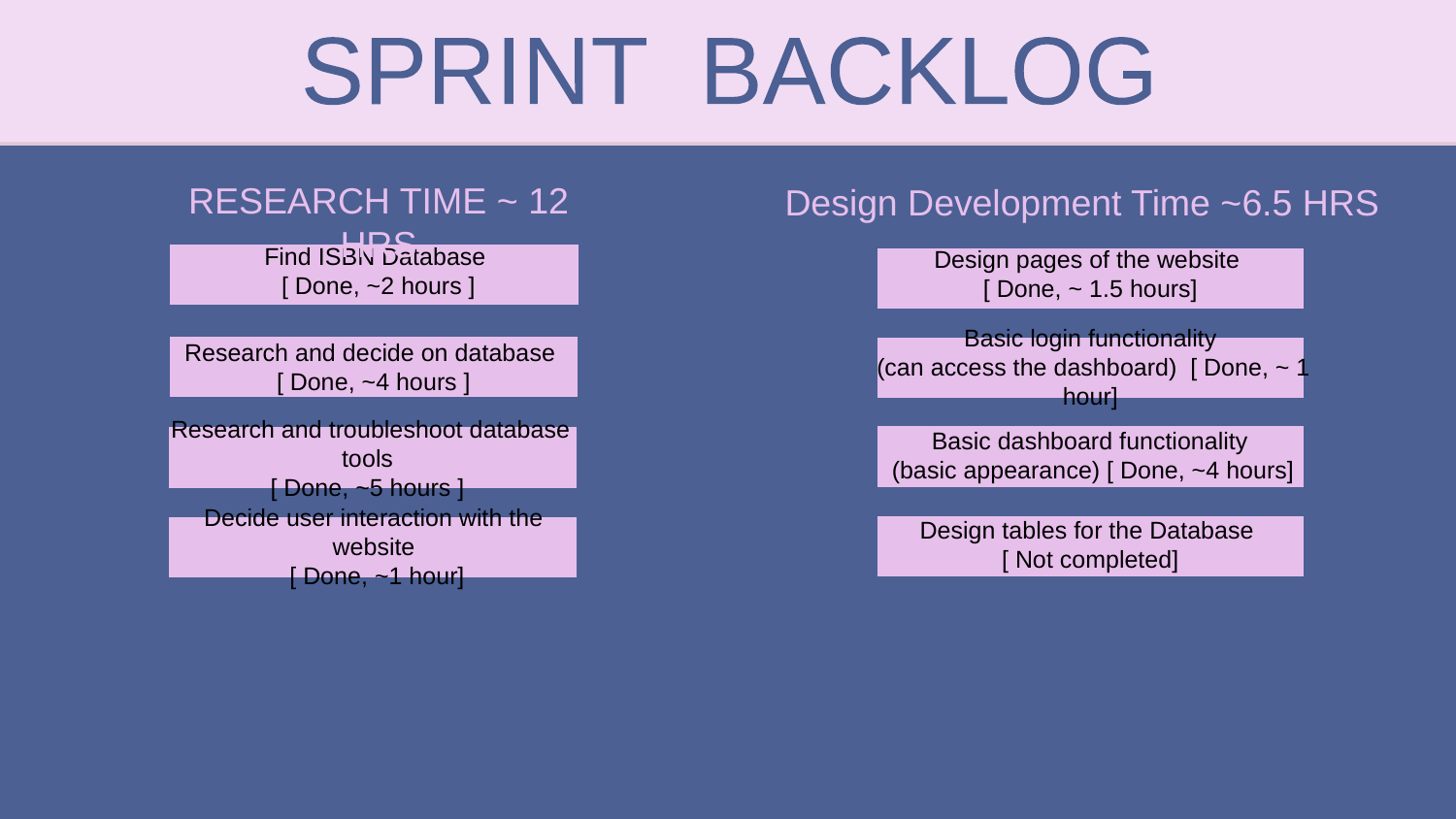

SPRINT  BACKLOG
RESEARCH TIME ~ 12 HRS
Design Development Time ~6.5 HRS

Find ISBN Database
[ Done, ~2 hours ]
Design pages of the website
[ Done, ~ 1.5 hours]

Research and decide on database
[ Done, ~4 hours ]
Basic login functionality
 (can access the dashboard)  [ Done, ~ 1 hour]

Basic dashboard functionality
(basic appearance) [ Done, ~4 hours]

Research and troubleshoot database tools
[ Done, ~5 hours ]
Decide user interaction with the website
 [ Done, ~1 hour]

Design tables for the Database
[ Not completed]